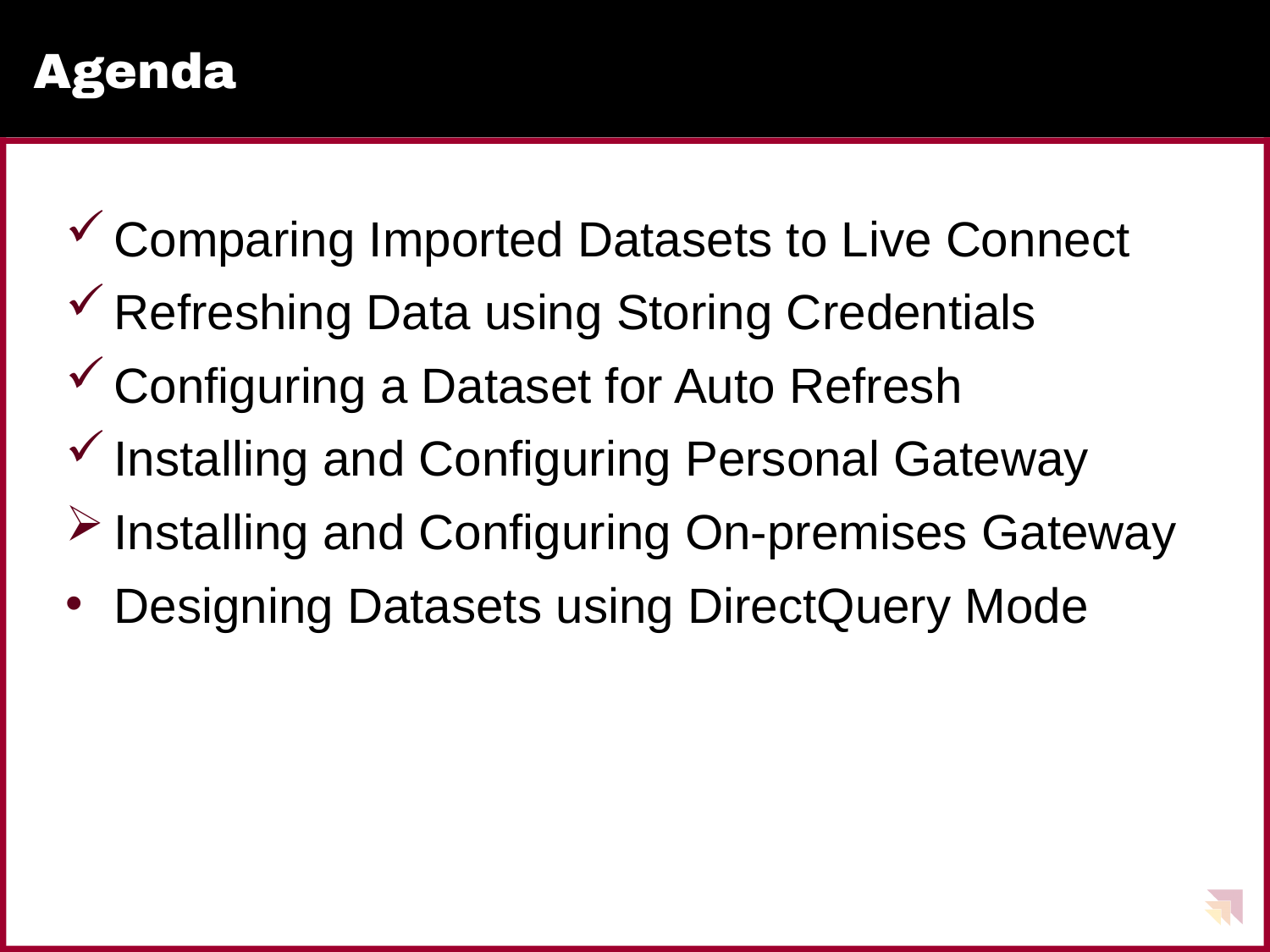

# Agenda
Comparing Imported Datasets to Live Connect
Refreshing Data using Storing Credentials
Configuring a Dataset for Auto Refresh
Installing and Configuring Personal Gateway
Installing and Configuring On-premises Gateway
Designing Datasets using DirectQuery Mode